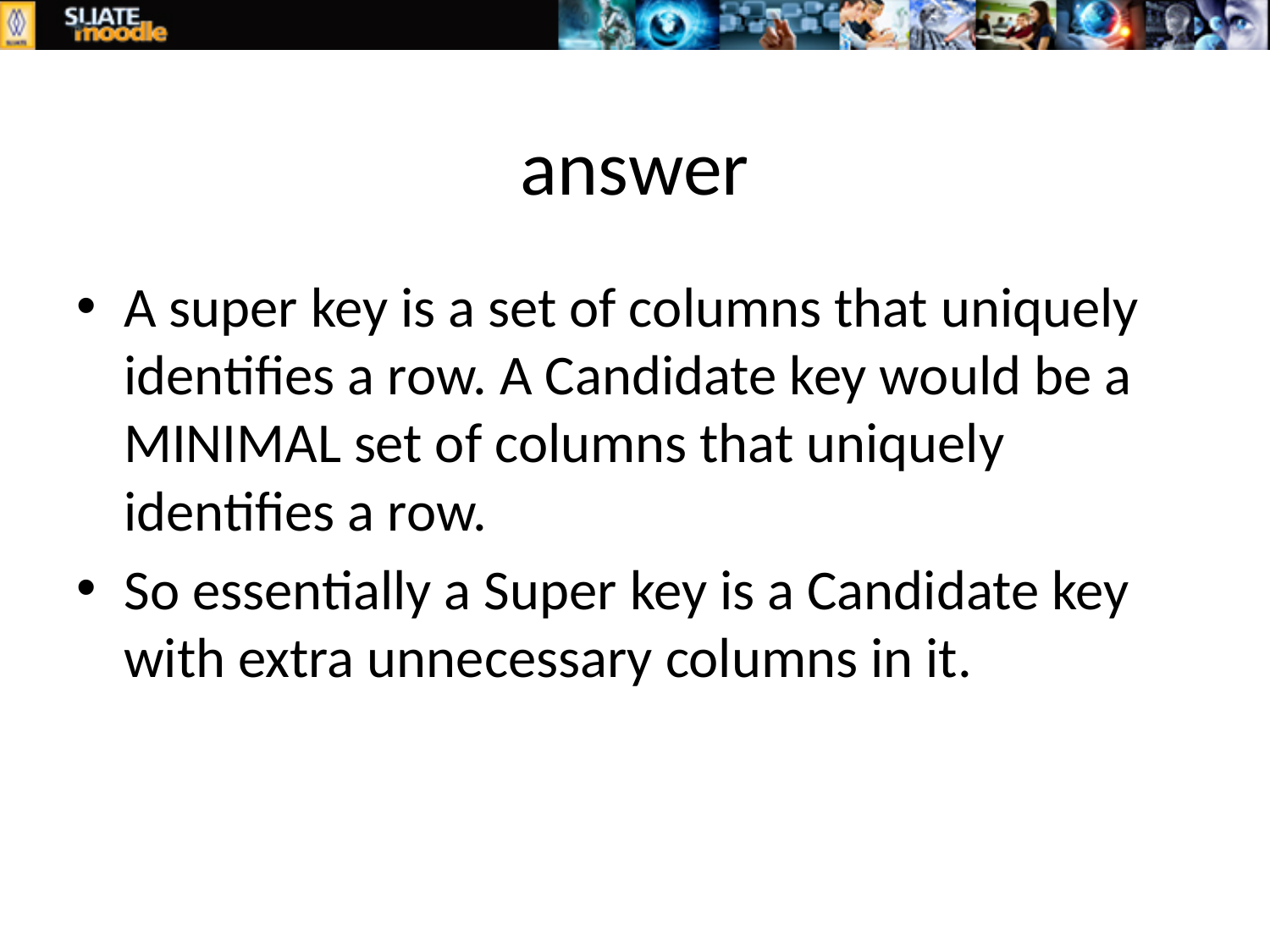

# answer
A super key is a set of columns that uniquely identifies a row. A Candidate key would be a MINIMAL set of columns that uniquely identifies a row.
So essentially a Super key is a Candidate key with extra unnecessary columns in it.